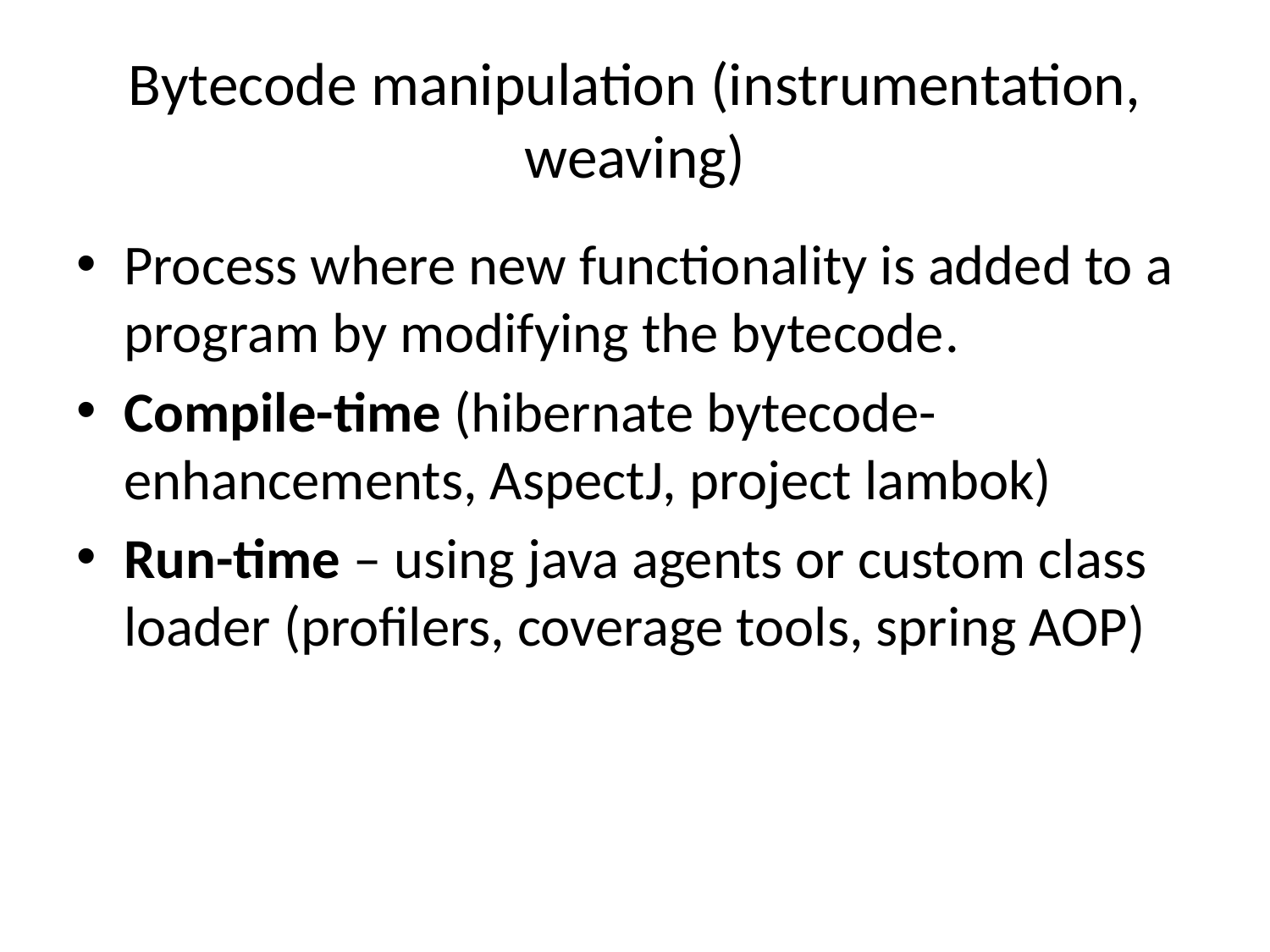

# Bytecode manipulation (instrumentation, weaving)
Process where new functionality is added to a program by modifying the bytecode.
Compile-time (hibernate bytecode-enhancements, AspectJ, project lambok)
Run-time – using java agents or custom class loader (profilers, coverage tools, spring AOP)